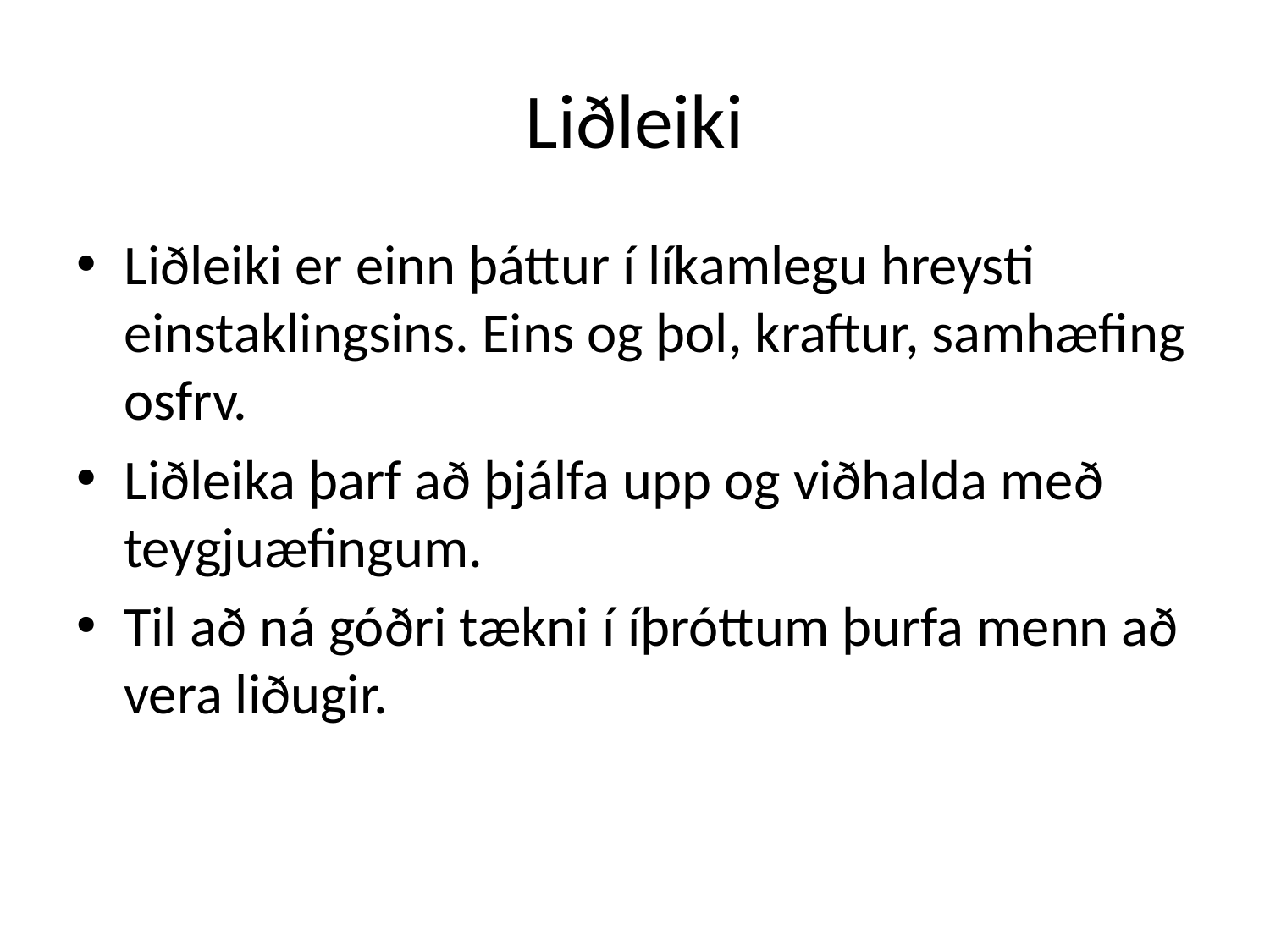

# Liðleiki
Liðleiki er einn þáttur í líkamlegu hreysti einstaklingsins. Eins og þol, kraftur, samhæfing osfrv.
Liðleika þarf að þjálfa upp og viðhalda með teygjuæfingum.
Til að ná góðri tækni í íþróttum þurfa menn að vera liðugir.